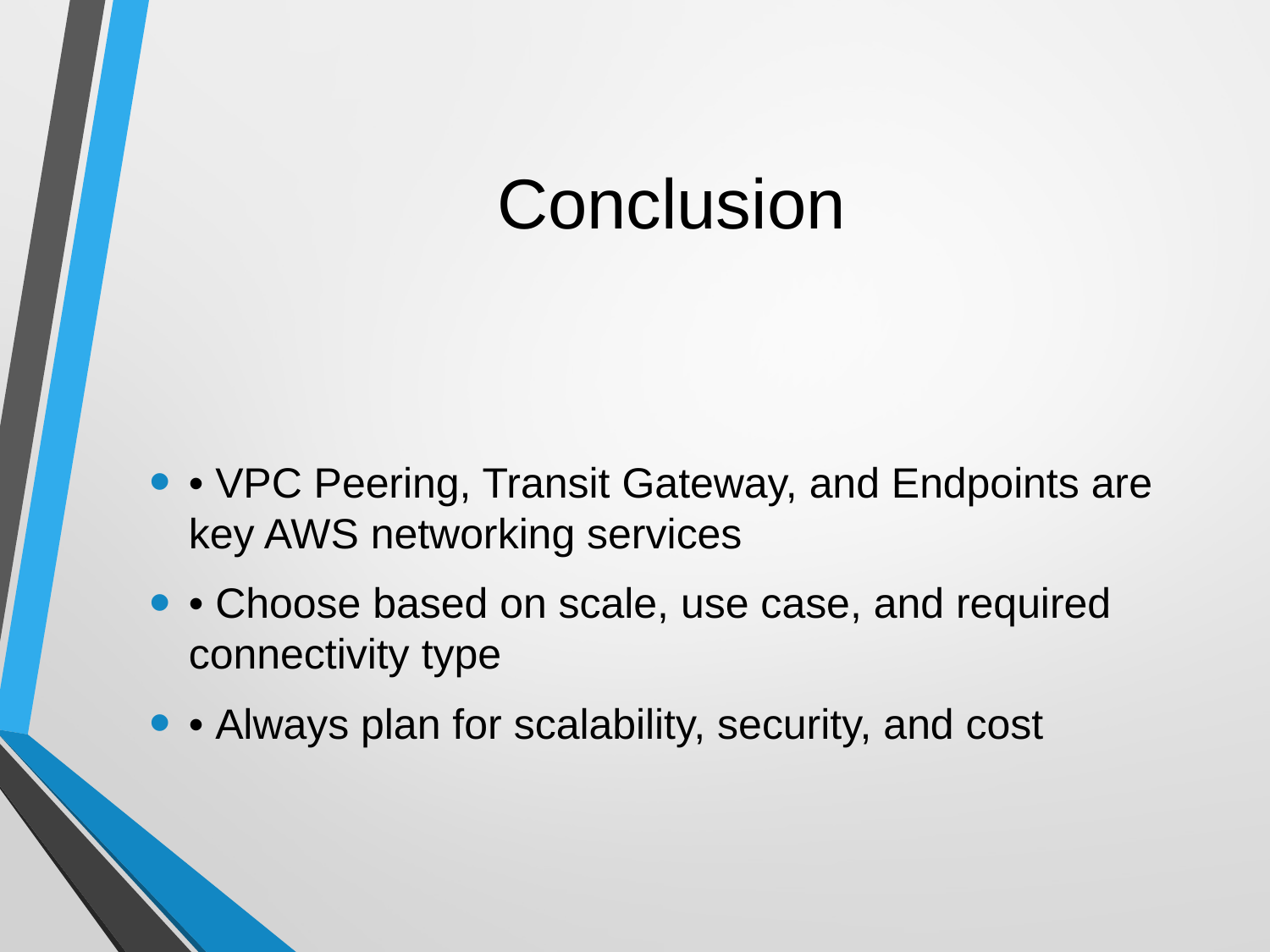

# Conclusion
• VPC Peering, Transit Gateway, and Endpoints are key AWS networking services
• Choose based on scale, use case, and required connectivity type
• Always plan for scalability, security, and cost